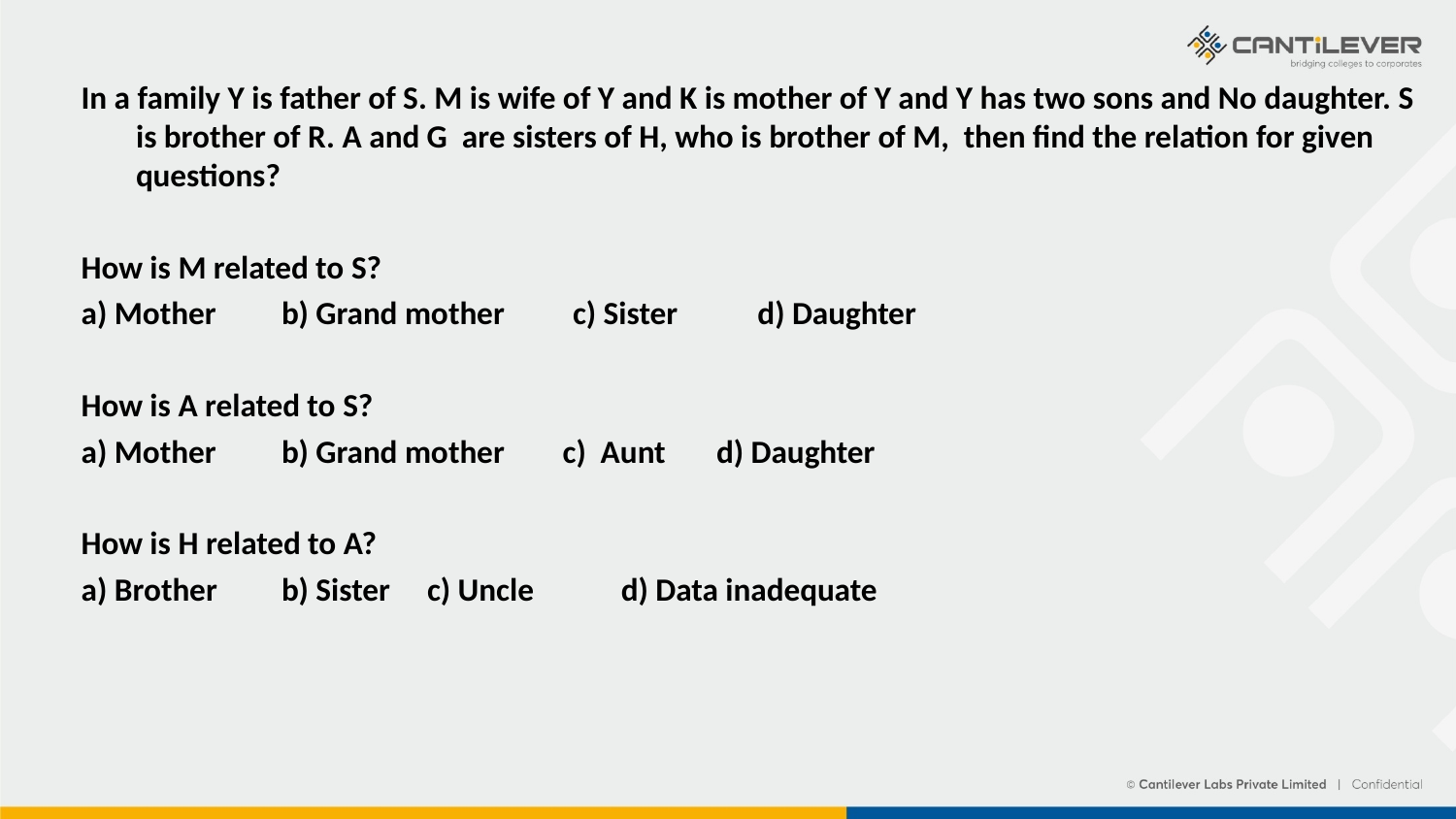

In a family Y is father of S. M is wife of Y and K is mother of Y and Y has two sons and No daughter. S is brother of R. A and G  are sisters of H, who is brother of M,  then find the relation for given questions?

How is M related to S?
a) Mother	b) Grand mother	c) Sister           d) Daughter

How is A related to S?
a) Mother 	b) Grand mother        c)  Aunt       d) Daughter

How is H related to A?
a) Brother	b) Sister	c) Uncle            d) Data inadequate